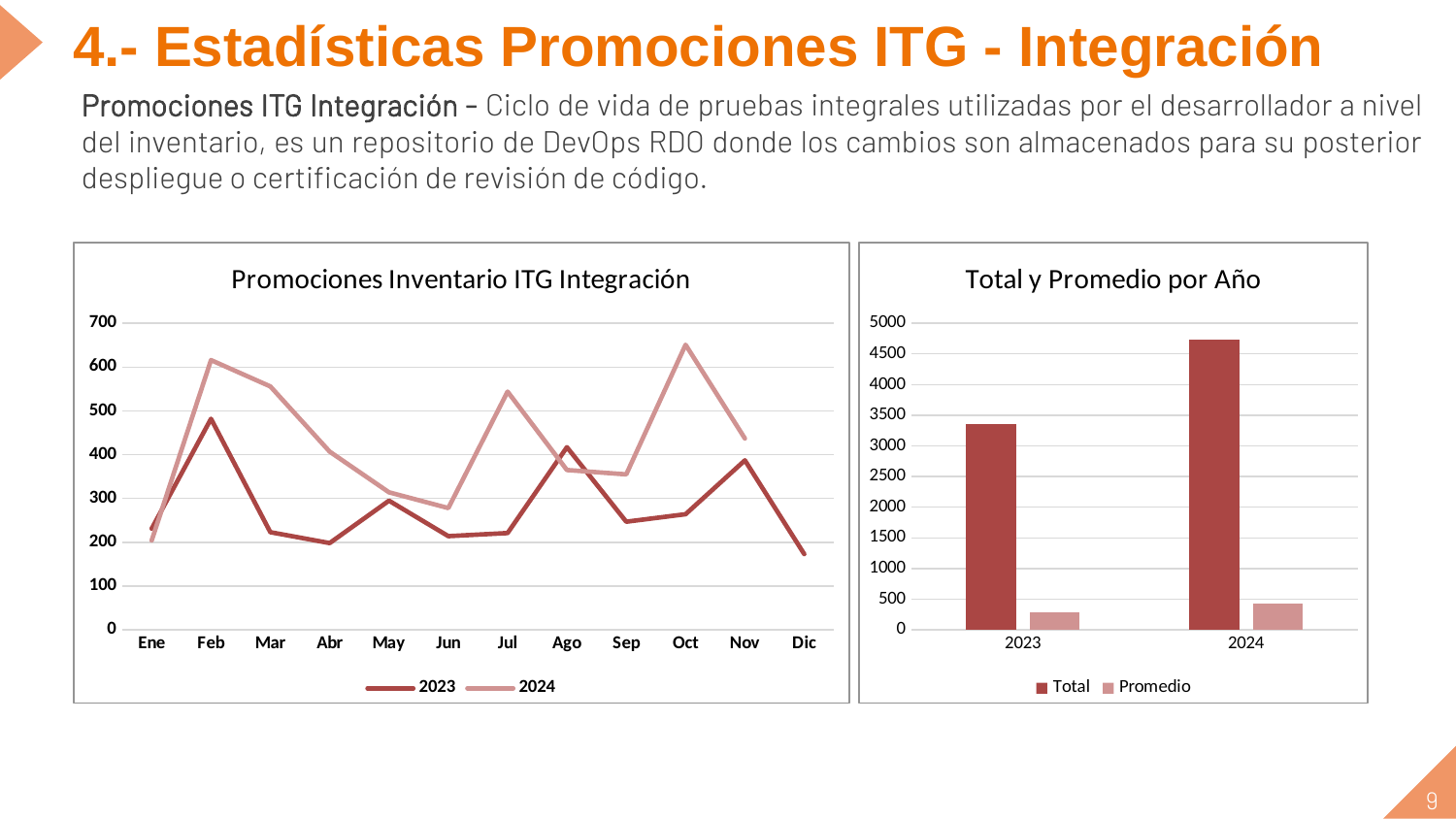

# 4.- Estadísticas Promociones ITG - Integración
Promociones ITG Integración - Ciclo de vida de pruebas integrales utilizadas por el desarrollador a nivel del inventario, es un repositorio de DevOps RDO donde los cambios son almacenados para su posterior despliegue o certificación de revisión de código.

### Chart: Promociones Inventario ITG Integración

| Category | 2023 | 2024 |
|---|---|---|
| Ene | 231.0 | 204.0 |
| Feb | 482.0 | 616.0 |
| Mar | 223.0 | 556.0 |
| Abr | 198.0 | 407.0 |
| May | 295.0 | 314.0 |
| Jun | 214.0 | 278.0 |
| Jul | 221.0 | 544.0 |
| Ago | 417.0 | 365.0 |
| Sep | 247.0 | 355.0 |
| Oct | 264.0 | 651.0 |
| Nov | 387.0 | 437.0 |
| Dic | 173.0 | None |

### Chart: Total y Promedio por Año

| Category | Total | Promedio |
|---|---|---|
| 2023 | 3352.0 | 279.3333333333333 |
| 2024 | 4727.0 | 429.72727272727275 |
9